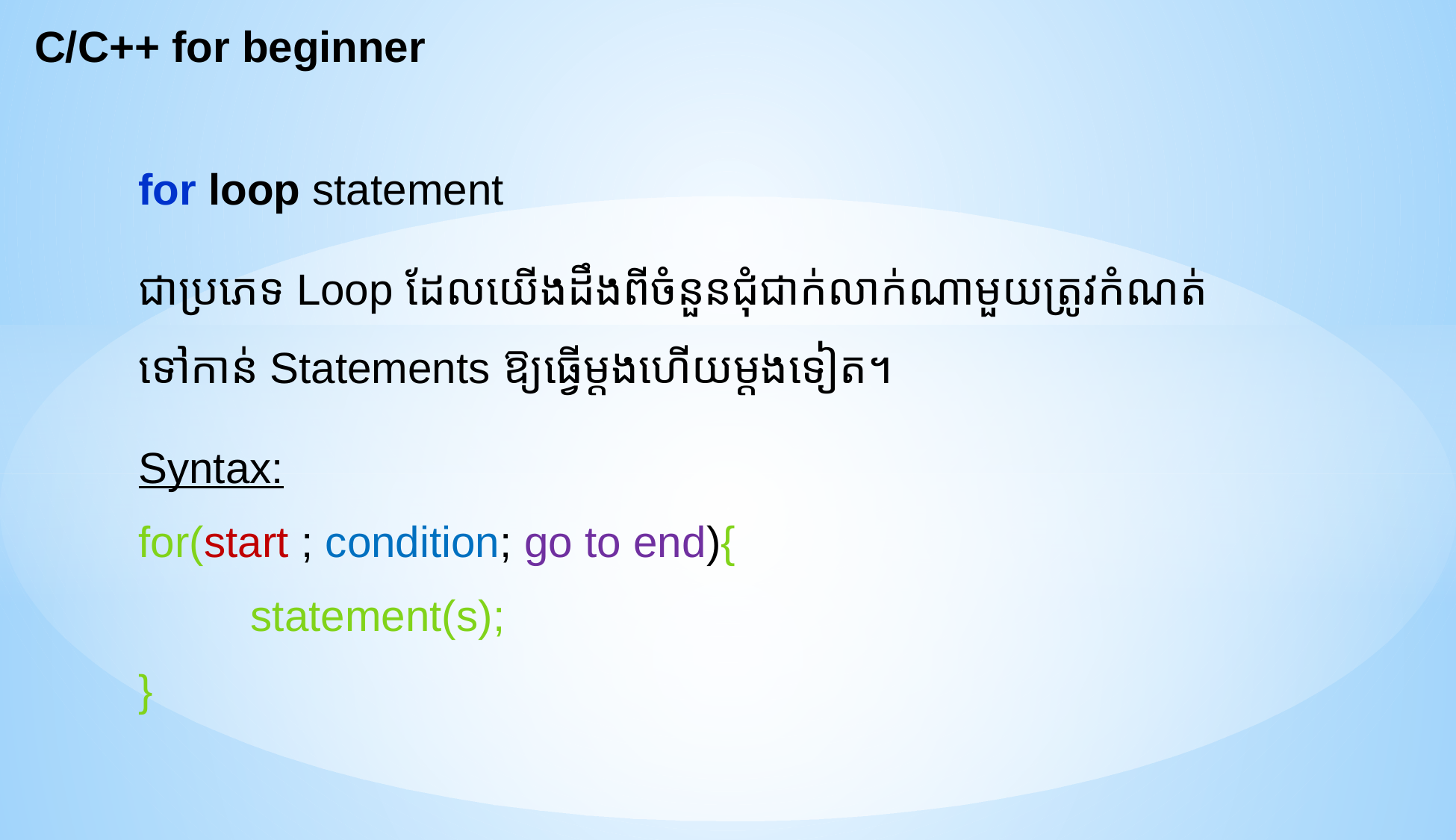

C/C++ for beginner
for loop statement
ជាប្រភេទ Loop ដែលយើងដឹងពីចំនួនជុំជាក់លាក់ណាមួយត្រូវកំណត់ទៅកាន់ Statements ឱ្យធ្វើម្តងហើយម្តងទៀត។
Syntax:
for(start ; condition; go to end){
	statement(s);
}